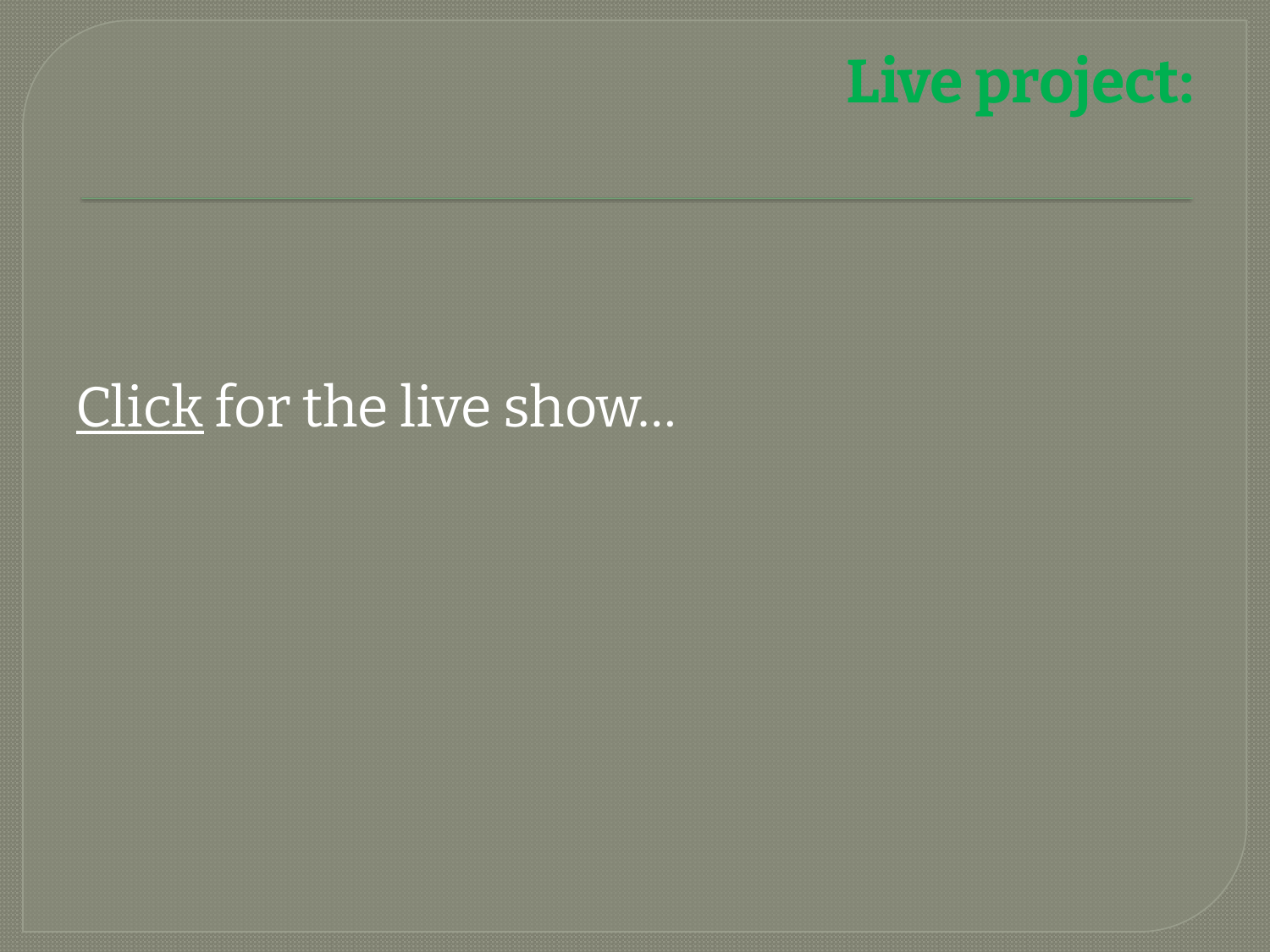

# Live project:

Click for the live show…